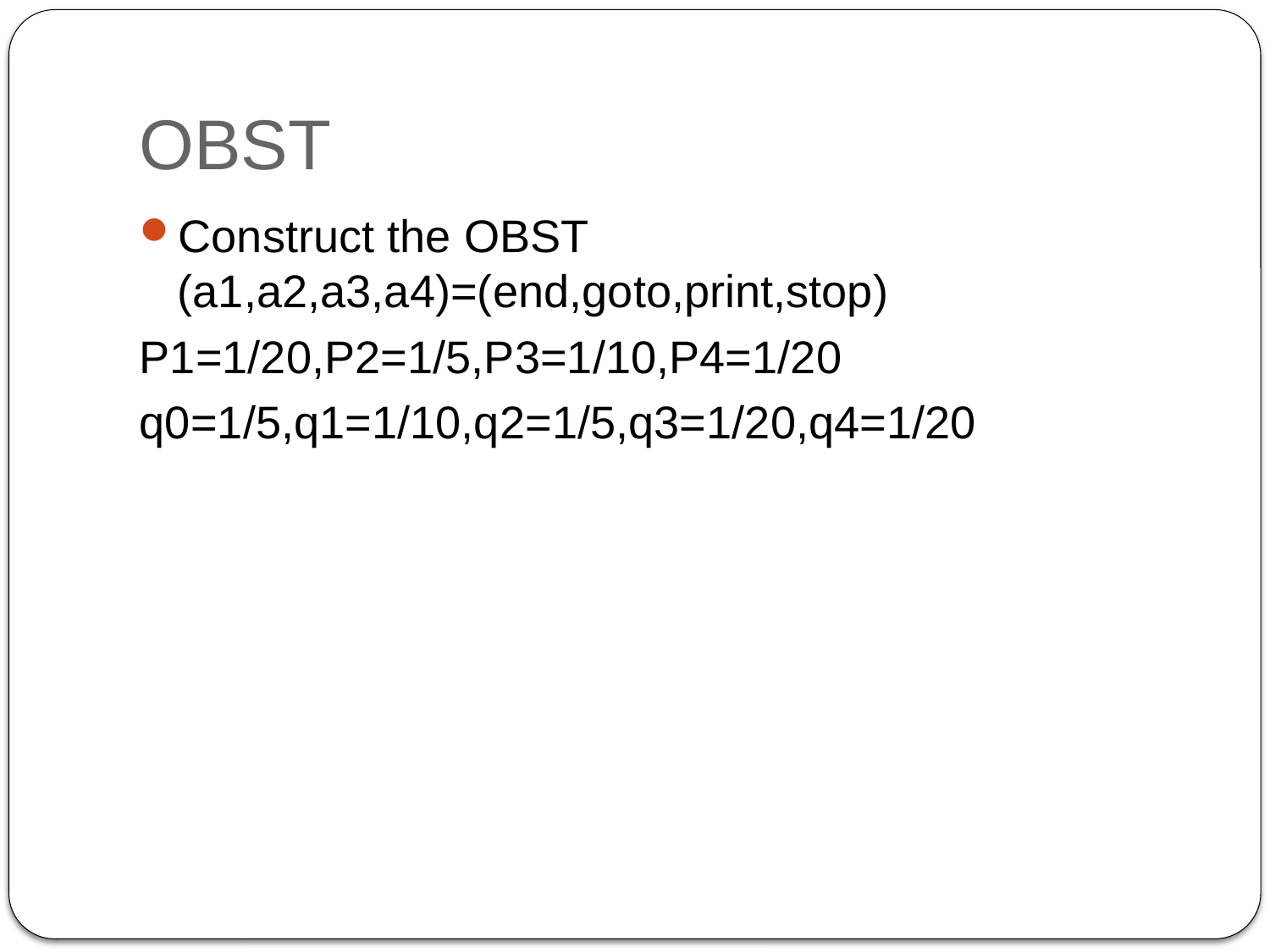

# OBST
Construct the OBST (a1,a2,a3,a4)=(end,goto,print,stop)
P1=1/20,P2=1/5,P3=1/10,P4=1/20
q0=1/5,q1=1/10,q2=1/5,q3=1/20,q4=1/20